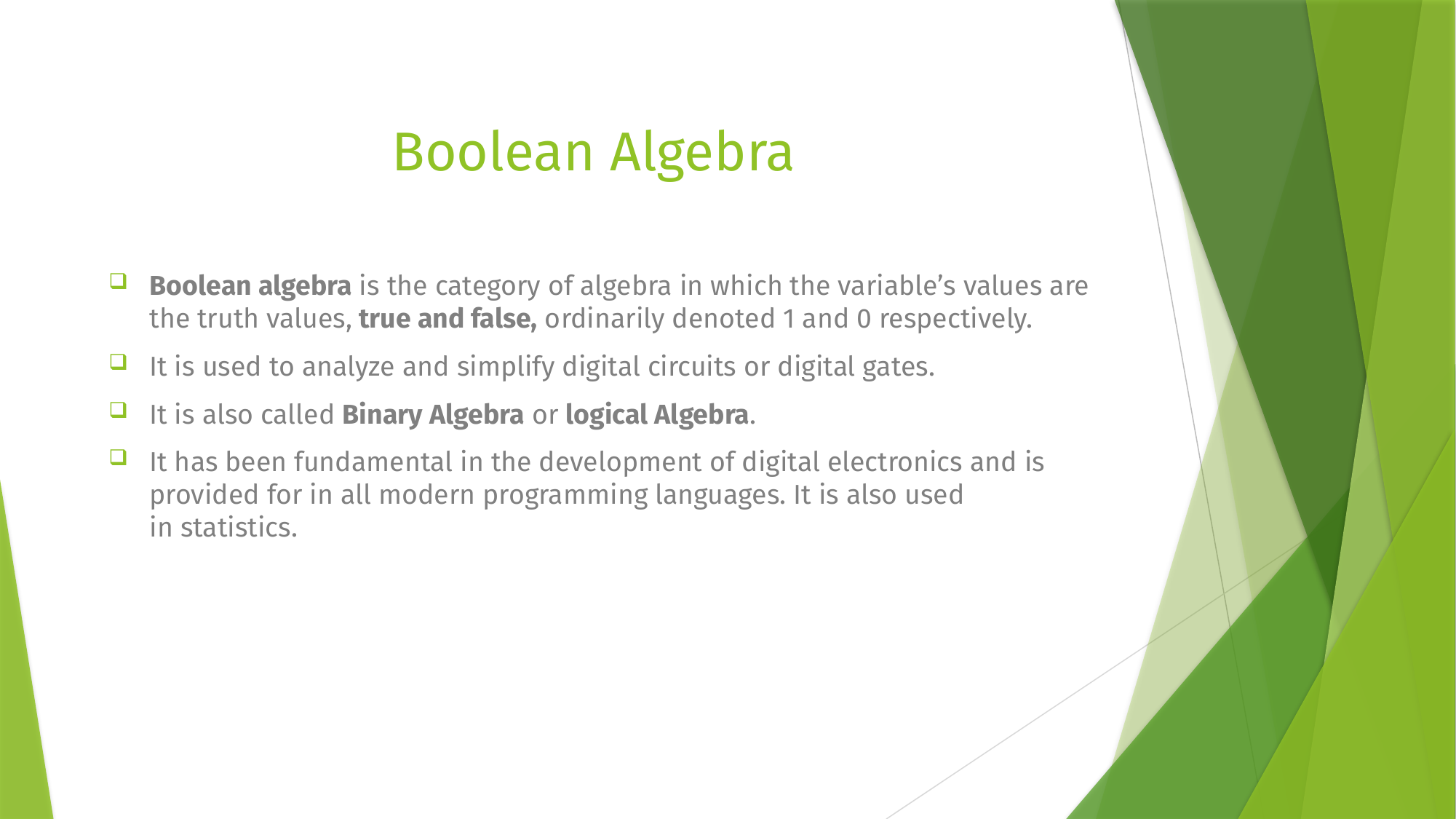

# Boolean Algebra
Boolean algebra is the category of algebra in which the variable’s values are the truth values, true and false, ordinarily denoted 1 and 0 respectively.
It is used to analyze and simplify digital circuits or digital gates.
It is also called Binary Algebra or logical Algebra.
It has been fundamental in the development of digital electronics and is provided for in all modern programming languages. It is also used in statistics.